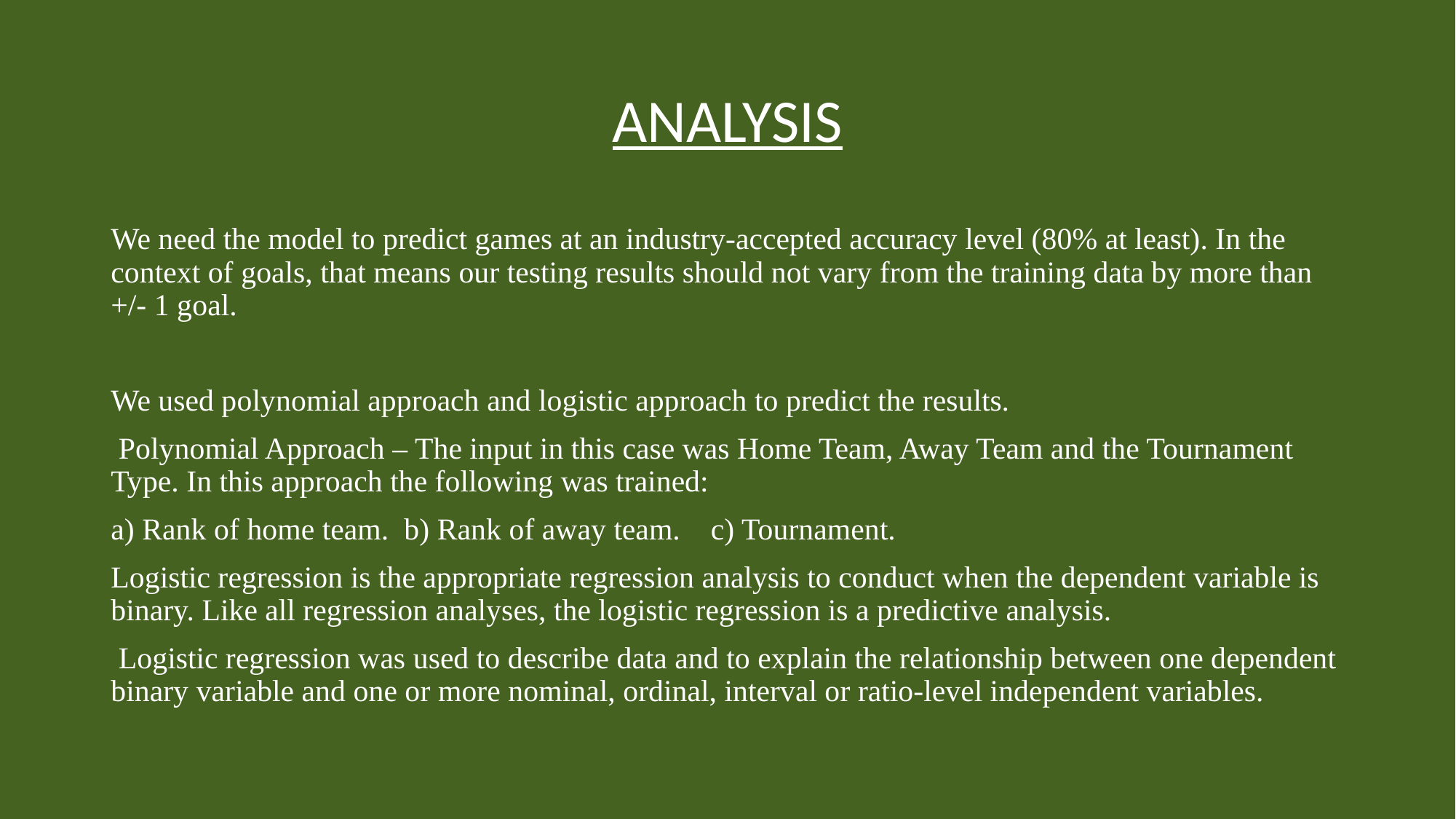

# ANALYSIS
We need the model to predict games at an industry-accepted accuracy level (80% at least). In the context of goals, that means our testing results should not vary from the training data by more than +/- 1 goal.

We used polynomial approach and logistic approach to predict the results.
 Polynomial Approach – The input in this case was Home Team, Away Team and the Tournament Type. In this approach the following was trained:
a) Rank of home team.  b) Rank of away team.    c) Tournament.
Logistic regression is the appropriate regression analysis to conduct when the dependent variable is binary. Like all regression analyses, the logistic regression is a predictive analysis.
 Logistic regression was used to describe data and to explain the relationship between one dependent binary variable and one or more nominal, ordinal, interval or ratio-level independent variables.